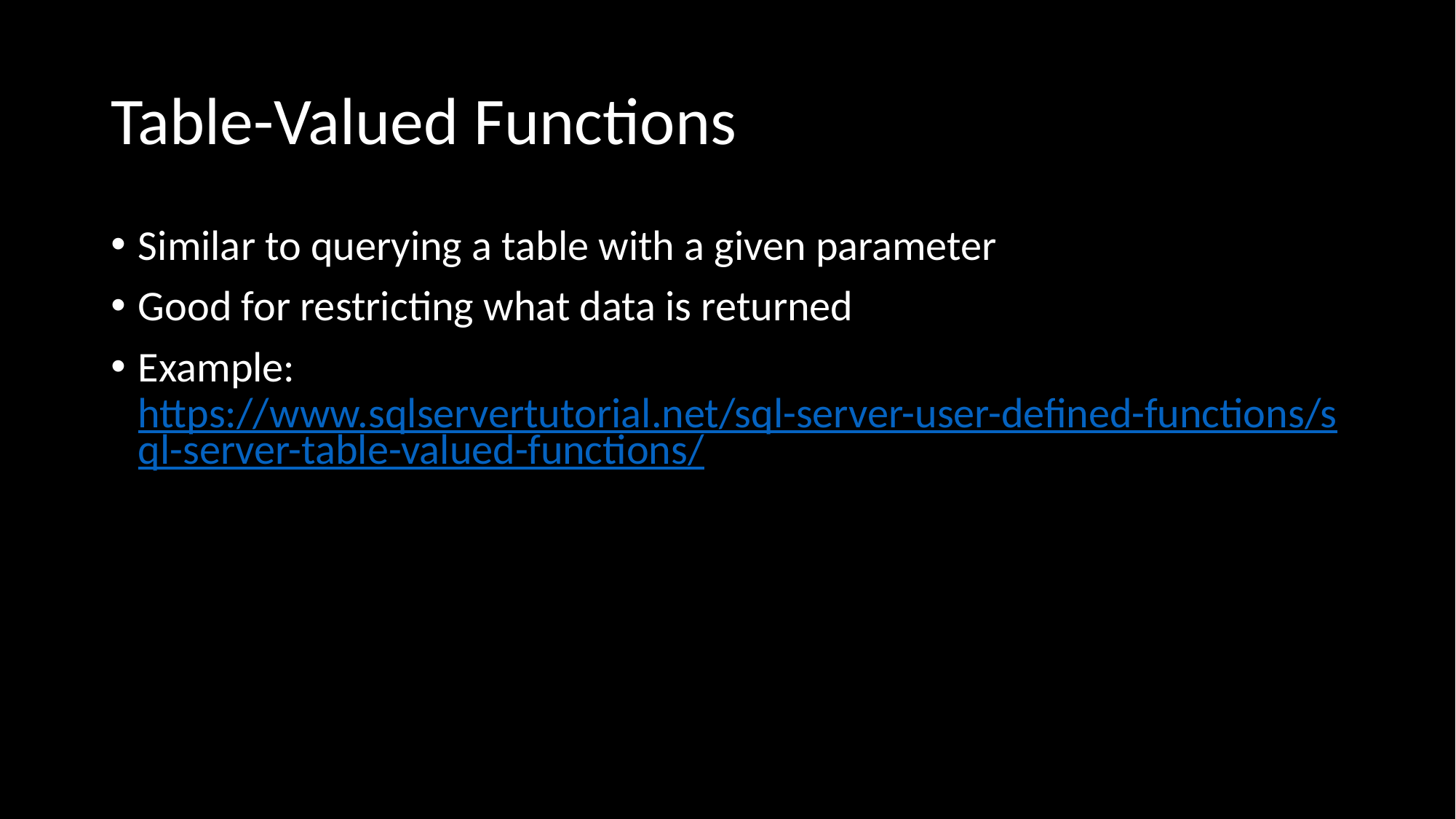

# Table-Valued Functions
Similar to querying a table with a given parameter
Good for restricting what data is returned
Example: https://www.sqlservertutorial.net/sql-server-user-defined-functions/sql-server-table-valued-functions/